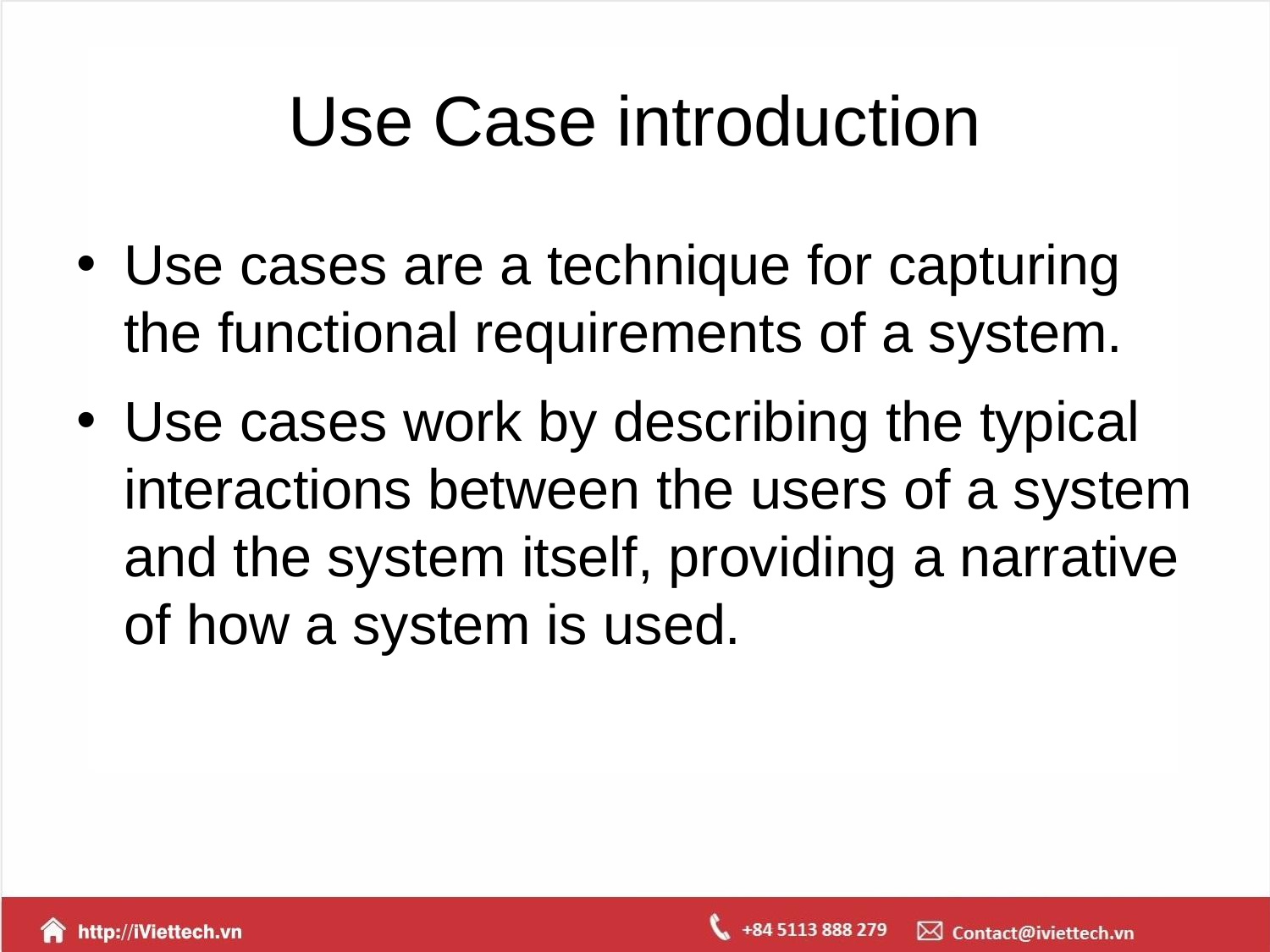

# Use Case introduction
Use cases are a technique for capturing the functional requirements of a system.
Use cases work by describing the typical interactions between the users of a system and the system itself, providing a narrative of how a system is used.